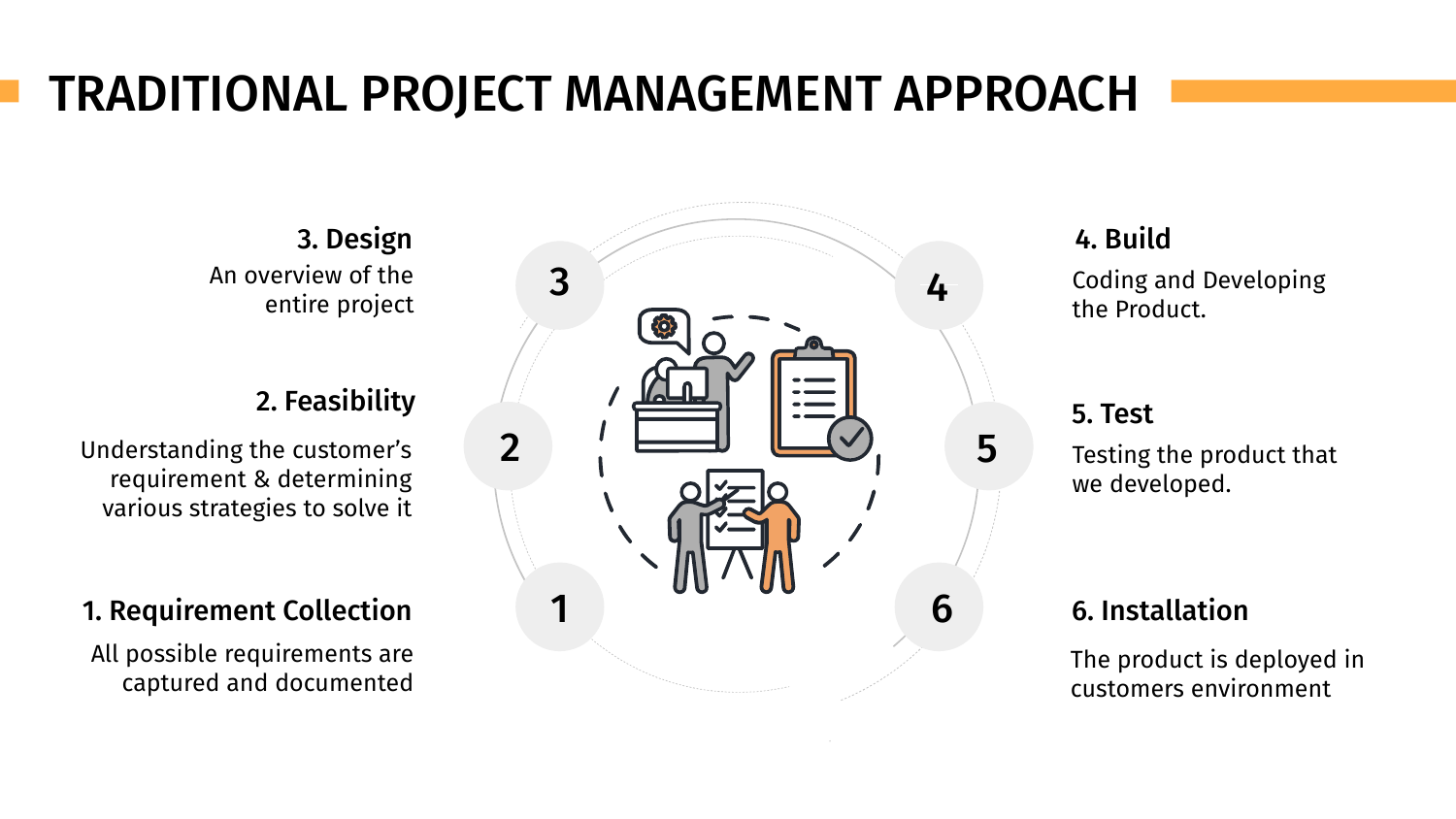

TRADITIONAL PROJECT MANAGEMENT APPROACH

3. Design
4. Build

3

4

Coding and Developing the Product.

An overview of the entire project

2. Feasibility

5. Test

2
5
Understanding the customer’s requirement & determining various strategies to solve it

Testing the product that we developed.

1
6

1. Requirement Collection
6. Installation

All possible requirements are captured and documented
The product is deployed in customers environment